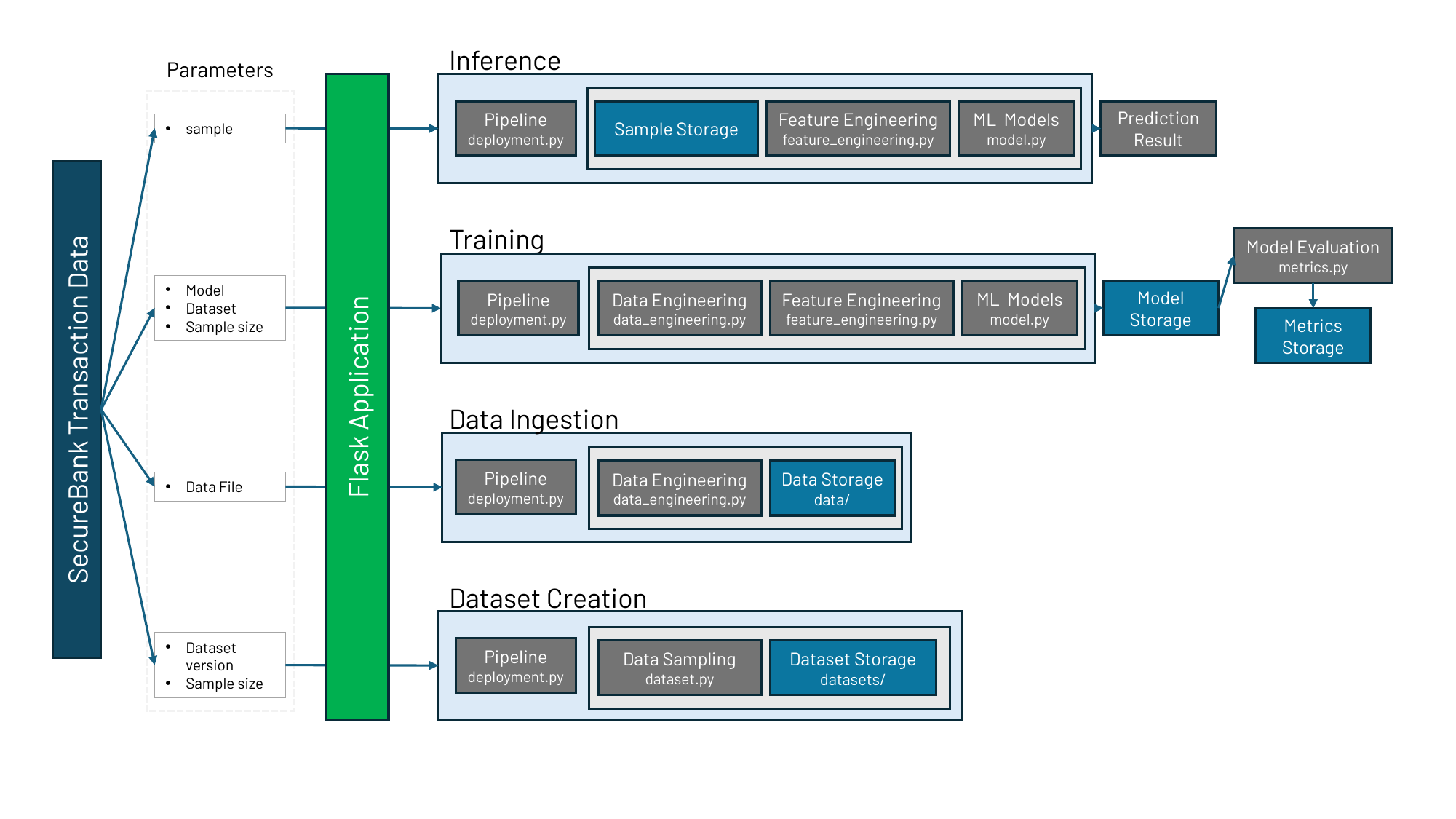

Inference

Pipeline
deployment.py
Sample Storage
Feature Engineering
feature_engineering.py
ML  Models
model.py
Prediction Result
Parameters
Flask Application

sample
SecureBank Transaction Data
Training
Model Evaluation
metrics.py

ML  Models
model.py
Model Storage
Pipeline
deployment.py
Data Engineering
data_engineering.py
Feature Engineering
feature_engineering.py
Metrics Storage
Model
Dataset
Sample size
Data Ingestion

Pipeline
deployment.py
Data Engineering
data_engineering.py
Data Storage
data/
Data File
Dataset Creation

Pipeline
deployment.py
Data Sampling
dataset.py
Dataset Storage
datasets/
Dataset version
Sample size